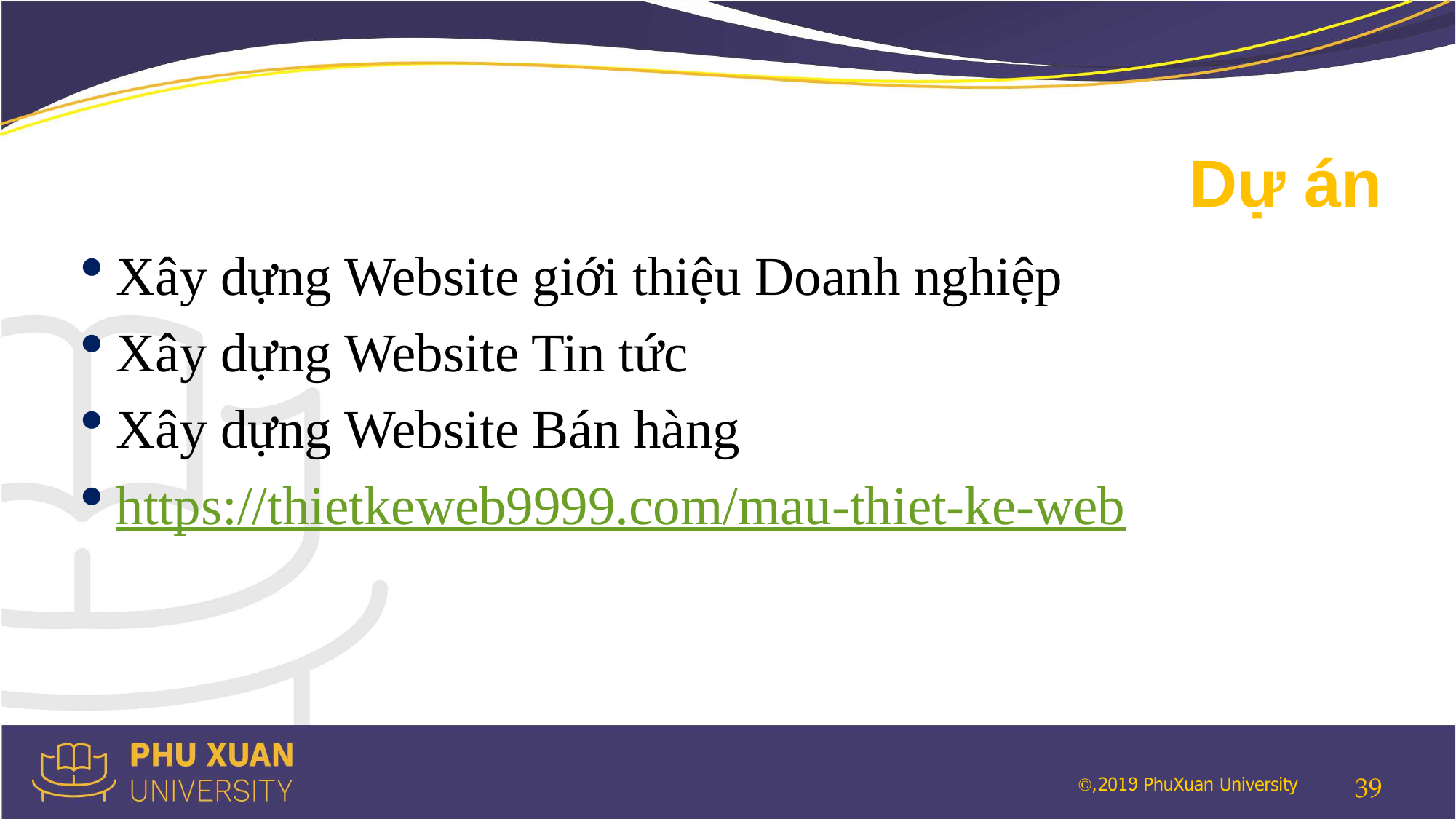

# Dự án
Xây dựng Website giới thiệu Doanh nghiệp
Xây dựng Website Tin tức
Xây dựng Website Bán hàng
https://thietkeweb9999.com/mau-thiet-ke-web

39